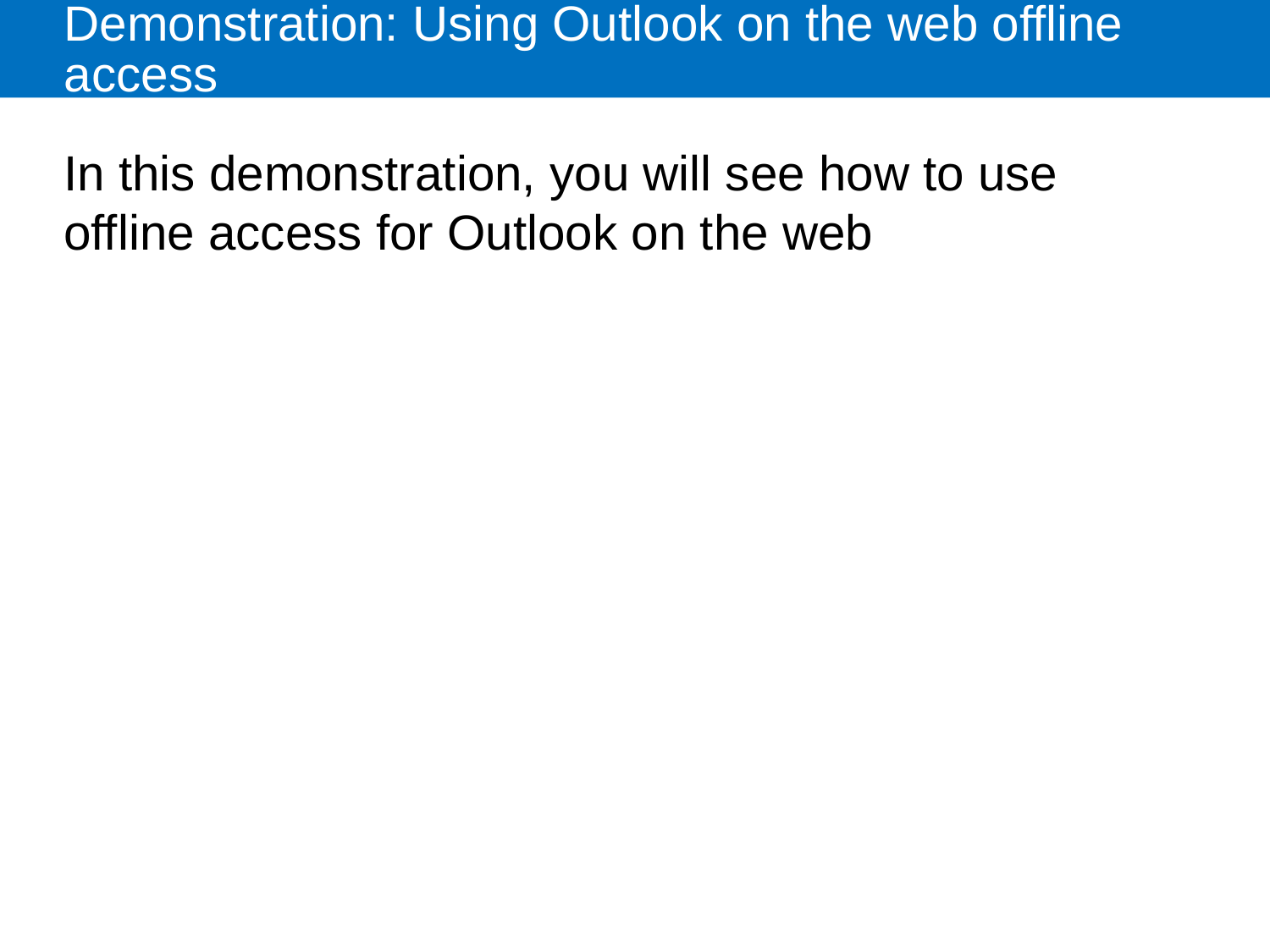

# Demonstration: Using Outlook on the web offline access
In this demonstration, you will see how to use offline access for Outlook on the web